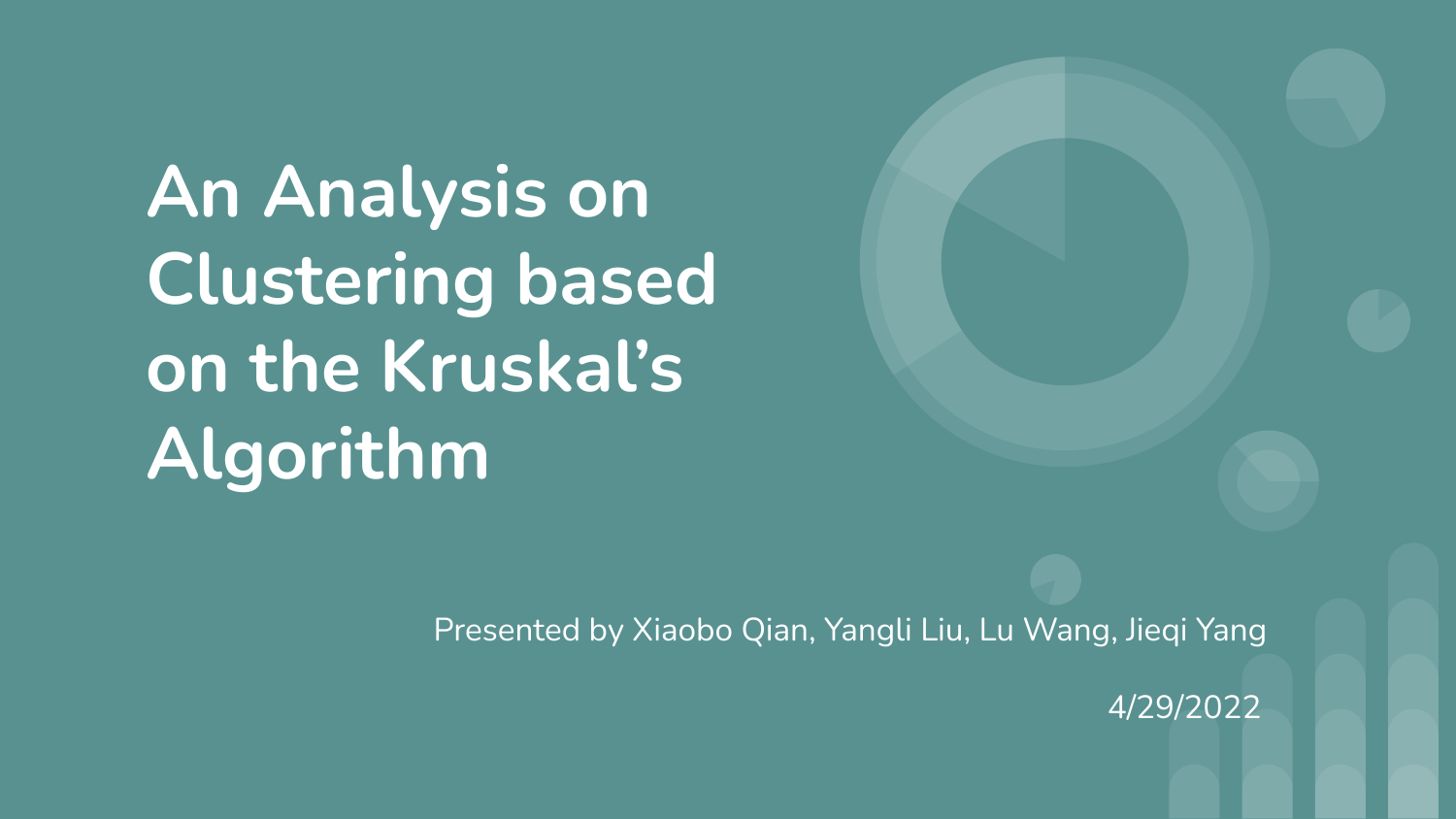

# An Analysis on Clustering based on the Kruskal’s Algorithm

Presented by Xiaobo Qian, Yangli Liu, Lu Wang, Jieqi Yang

                                                                      4/29/2022